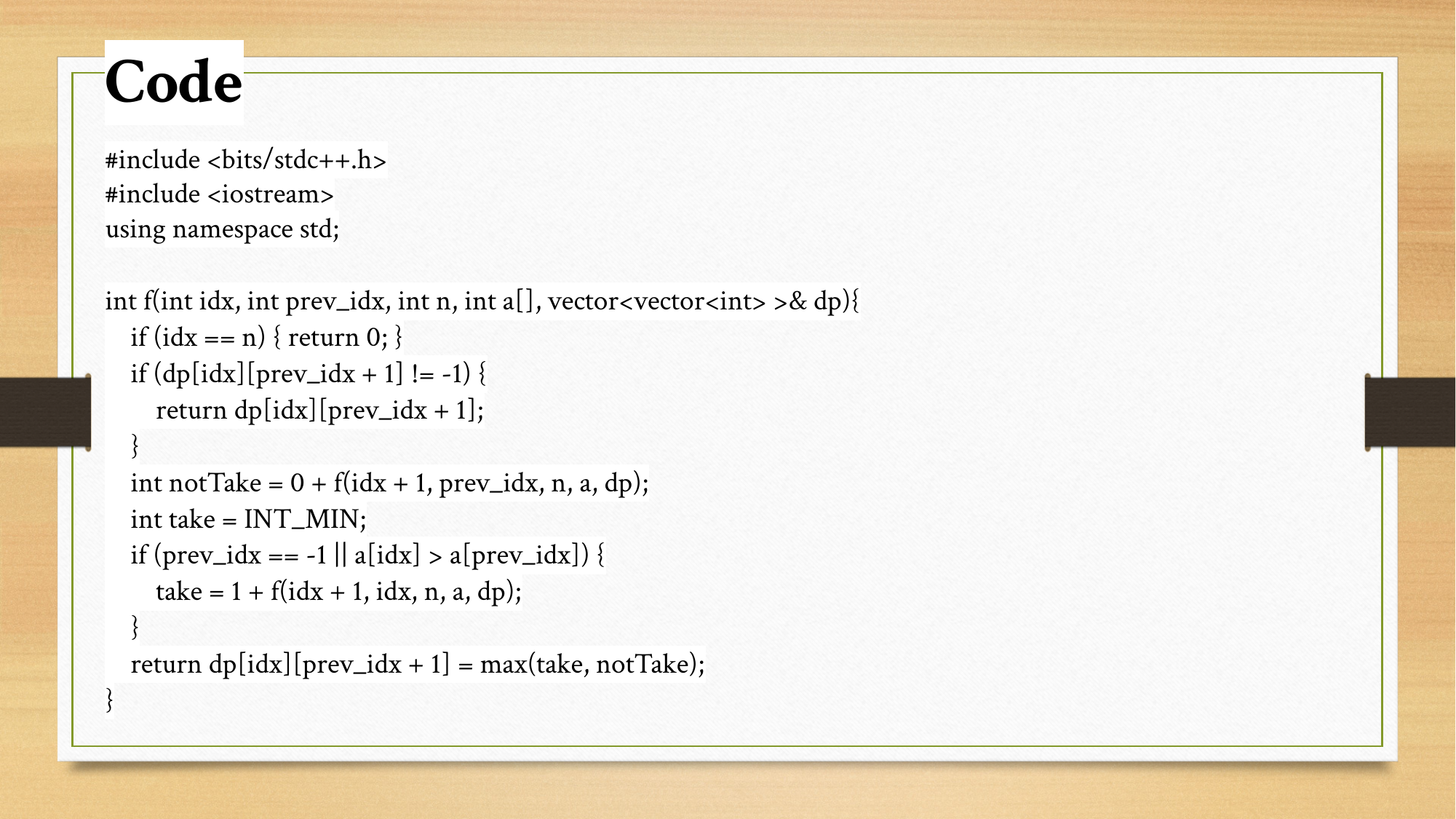

Code
#include <bits/stdc++.h>
#include <iostream>
using namespace std;

int f(int idx, int prev_idx, int n, int a[], vector<vector<int> >& dp){
    if (idx == n) { return 0; }
    if (dp[idx][prev_idx + 1] != -1) {
        return dp[idx][prev_idx + 1];
    }
    int notTake = 0 + f(idx + 1, prev_idx, n, a, dp);
    int take = INT_MIN;
    if (prev_idx == -1 || a[idx] > a[prev_idx]) {
        take = 1 + f(idx + 1, idx, n, a, dp);
    }
    return dp[idx][prev_idx + 1] = max(take, notTake);
}